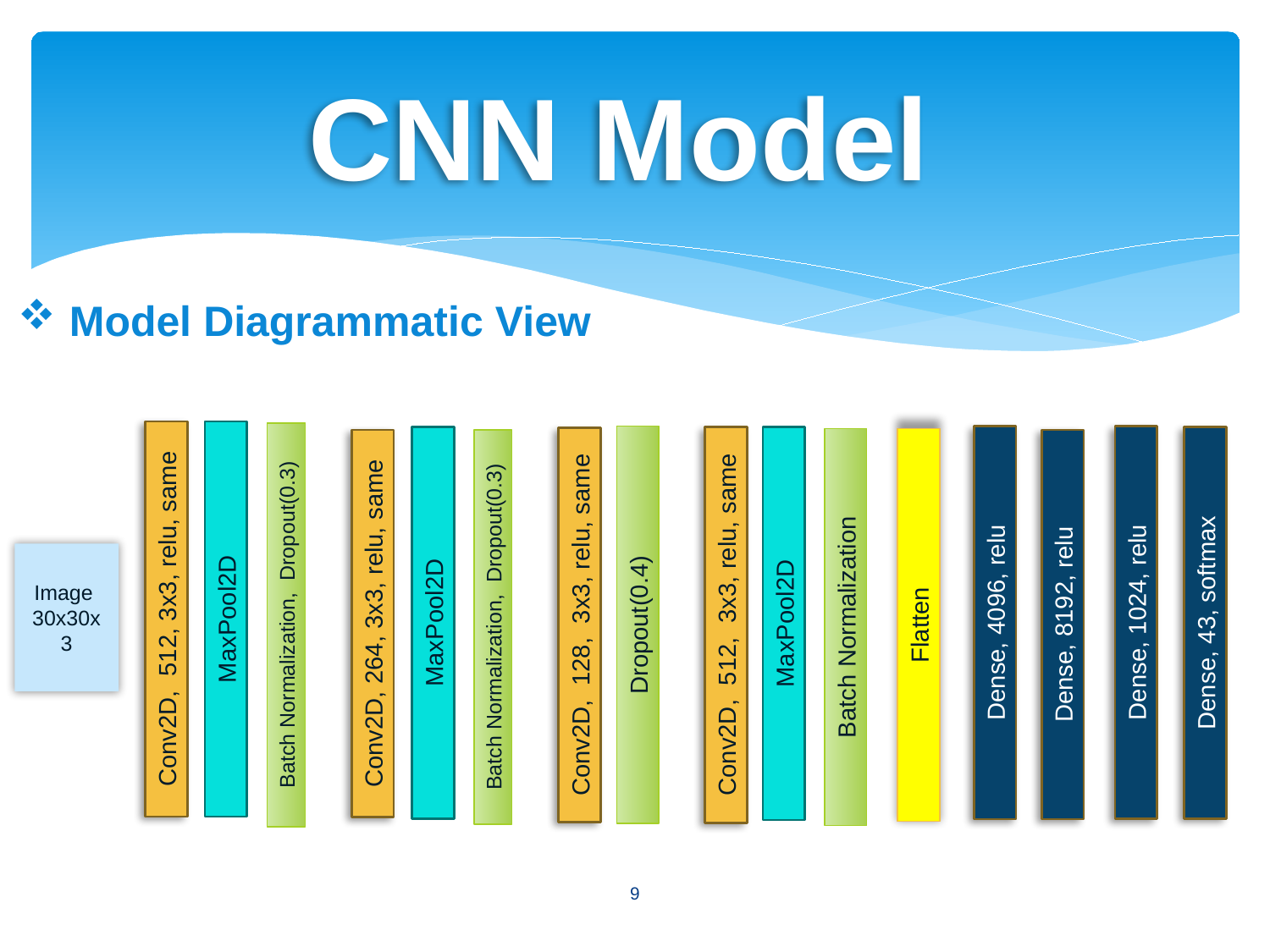

# CNN Model
 Model Diagrammatic View

Image  30x30x3

MaxPool2D
Conv2D,  512, 3x3, relu, same
Dense, 1024, relu
Dense, 4096, relu
MaxPool2D
Dense, 43, softmax
MaxPool2D
Conv2D, 264, 3x3, relu, same
Dense, 8192, relu
Dropout(0.4)
Conv2D,  512,  3x3, relu, same
Flatten
Conv2D,  128,  3x3, relu, same
Batch Normalization,  Dropout(0.3)
Batch Normalization
Batch Normalization,  Dropout(0.3)
9